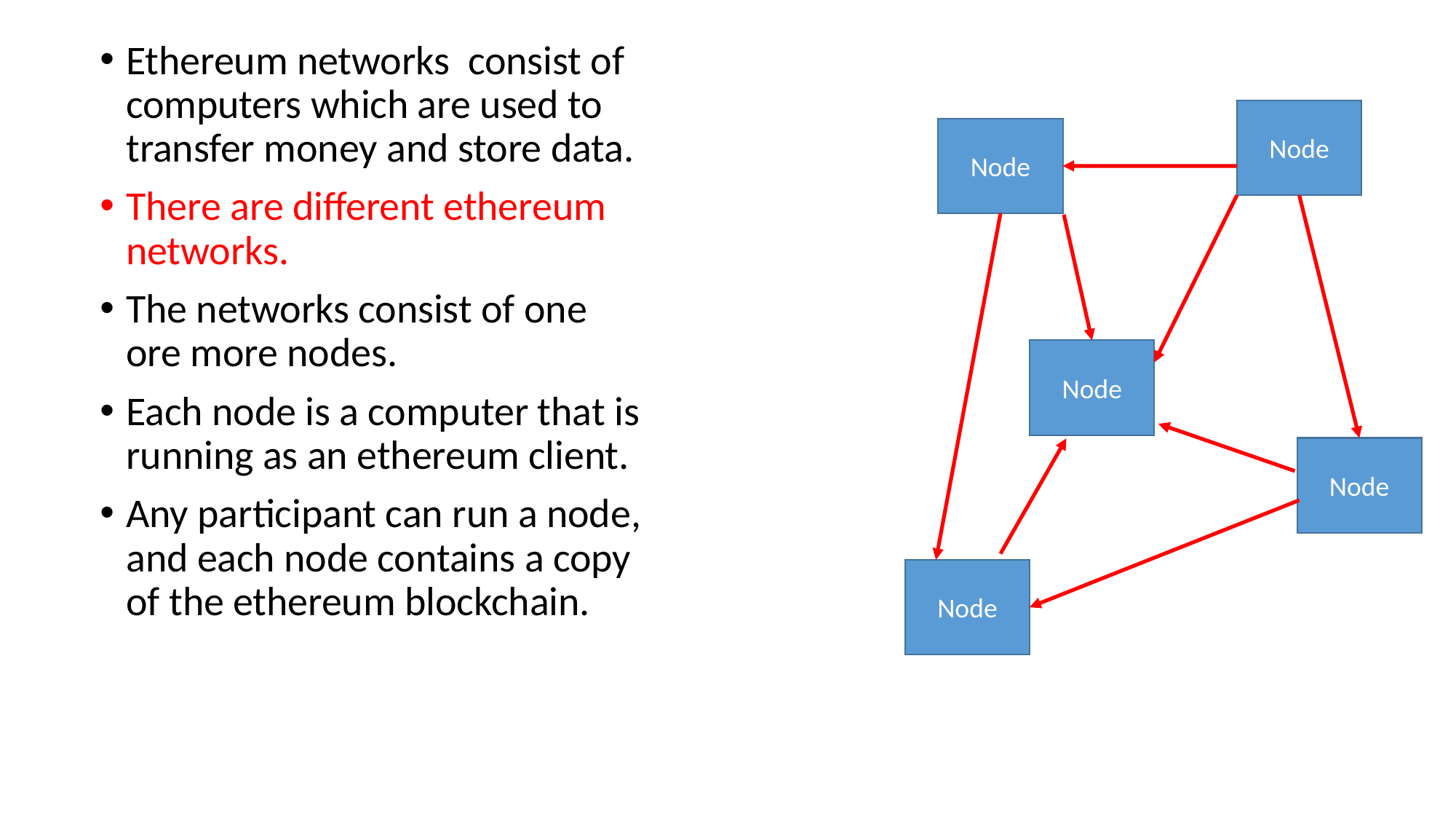

Ethereum networks  consist of computers which are used to transfer money and store data.
There are different ethereum networks.
The networks consist of one ore more nodes.
Each node is a computer that is running as an ethereum client.
Any participant can run a node, and each node contains a copy of the ethereum blockchain.

Node
Node
Node
Node
Node